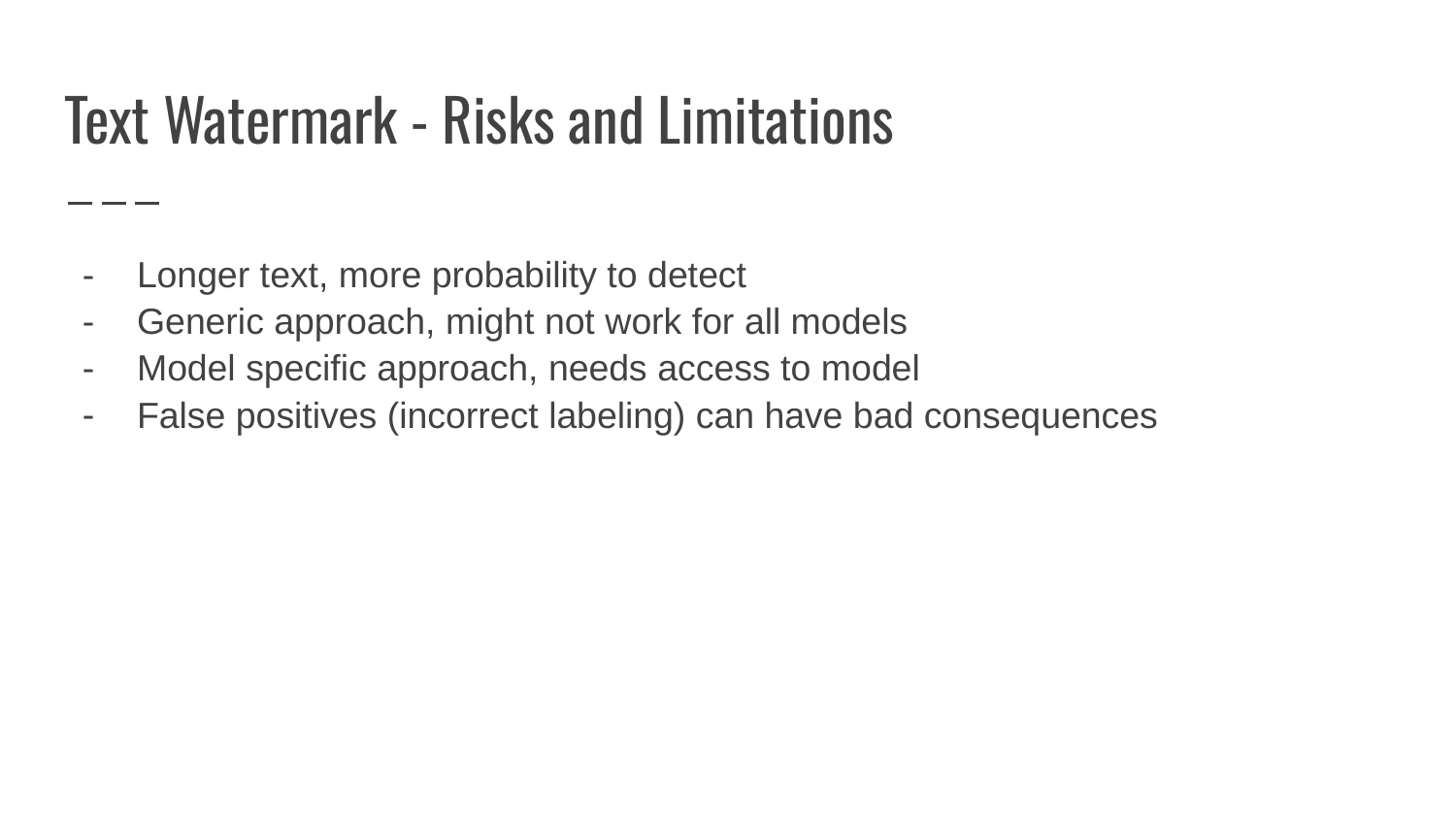

# Text Watermark - Risks and Limitations
Longer text, more probability to detect
Generic approach, might not work for all models
Model specific approach, needs access to model
False positives (incorrect labeling) can have bad consequences